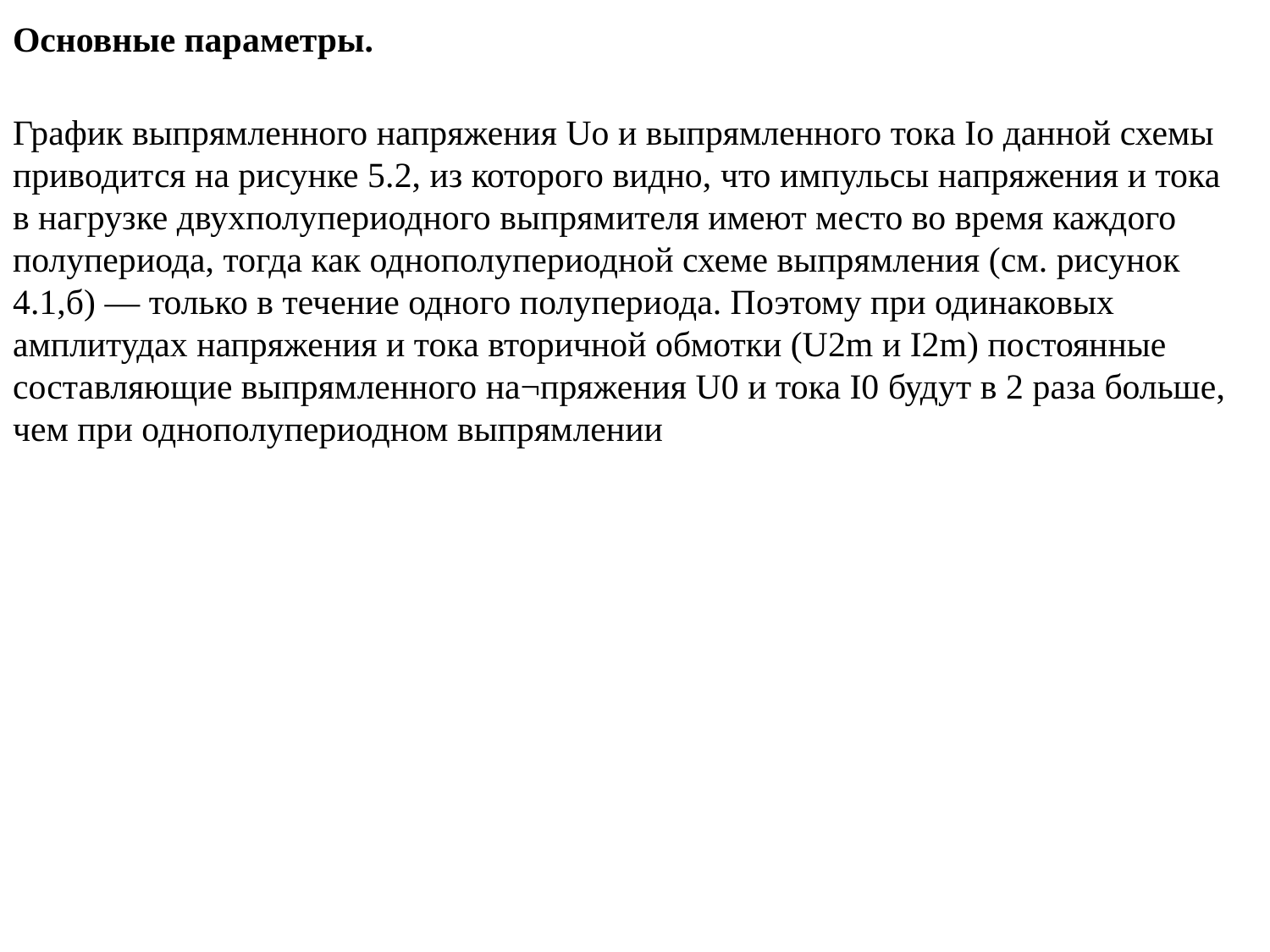

Основные параметры.

График выпрямленного напряжения Uo и выпрямленного тока Iо данной схемы приводится на рисунке 5.2, из которого видно, что импульсы напряжения и тока в нагрузке двухполупериодного выпрямителя имеют место во время каждого полупериода, тогда как однополупериодной схеме выпрямления (см. рисунок 4.1,б) — только в течение одного полупериода. Поэтому при одинаковых амплитудах напряжения и тока вторичной обмотки (U2m и I2m) постоянные составляющие выпрямленного на¬пряжения U0 и тока I0 будут в 2 раза больше, чем при однополупериодном выпрямлении